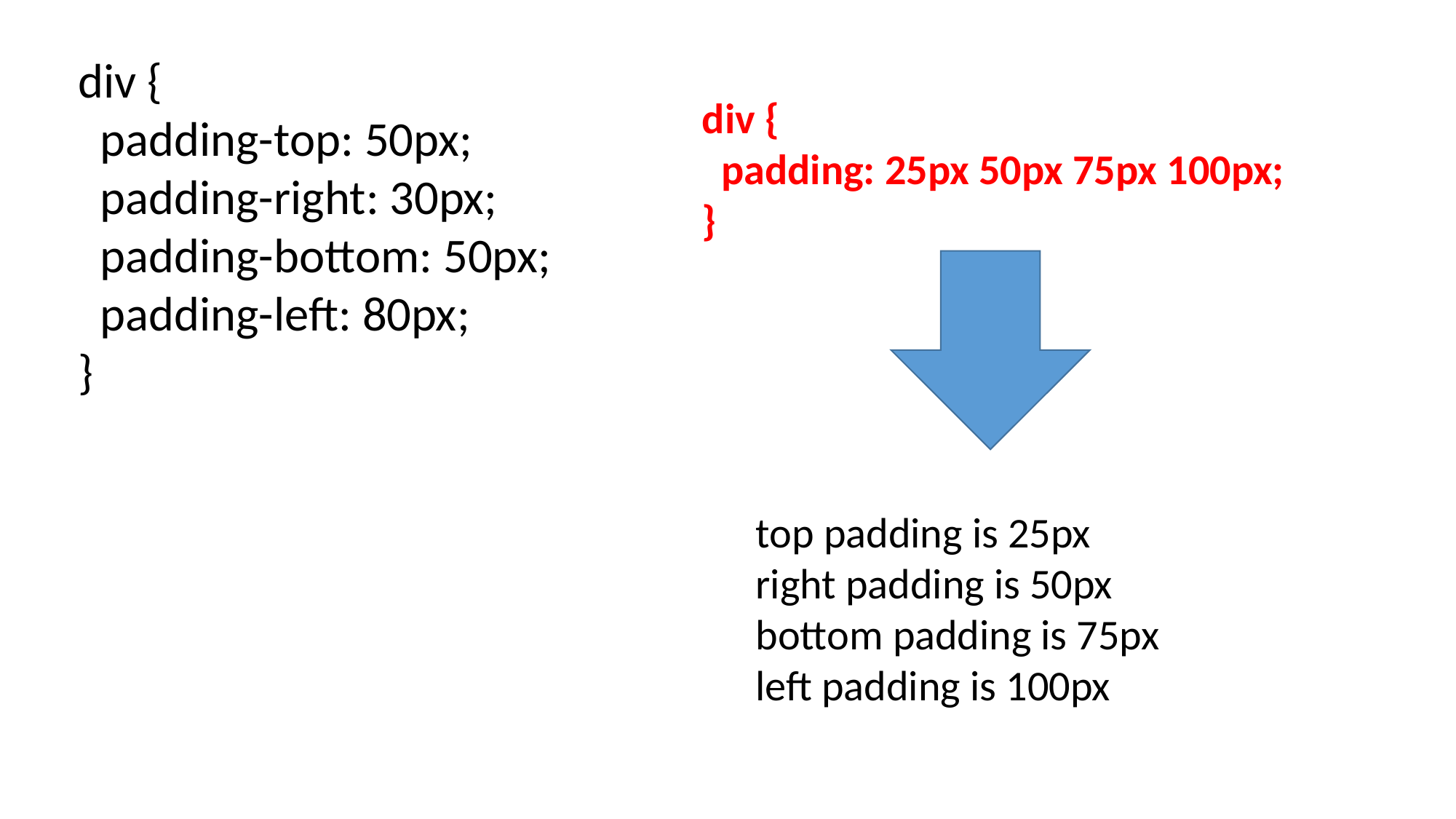

div {
  padding-top: 50px;
  padding-right: 30px;
  padding-bottom: 50px;
  padding-left: 80px;
}
div {
  padding: 25px 50px 75px 100px;
}

top padding is 25px
right padding is 50px
bottom padding is 75px
left padding is 100px